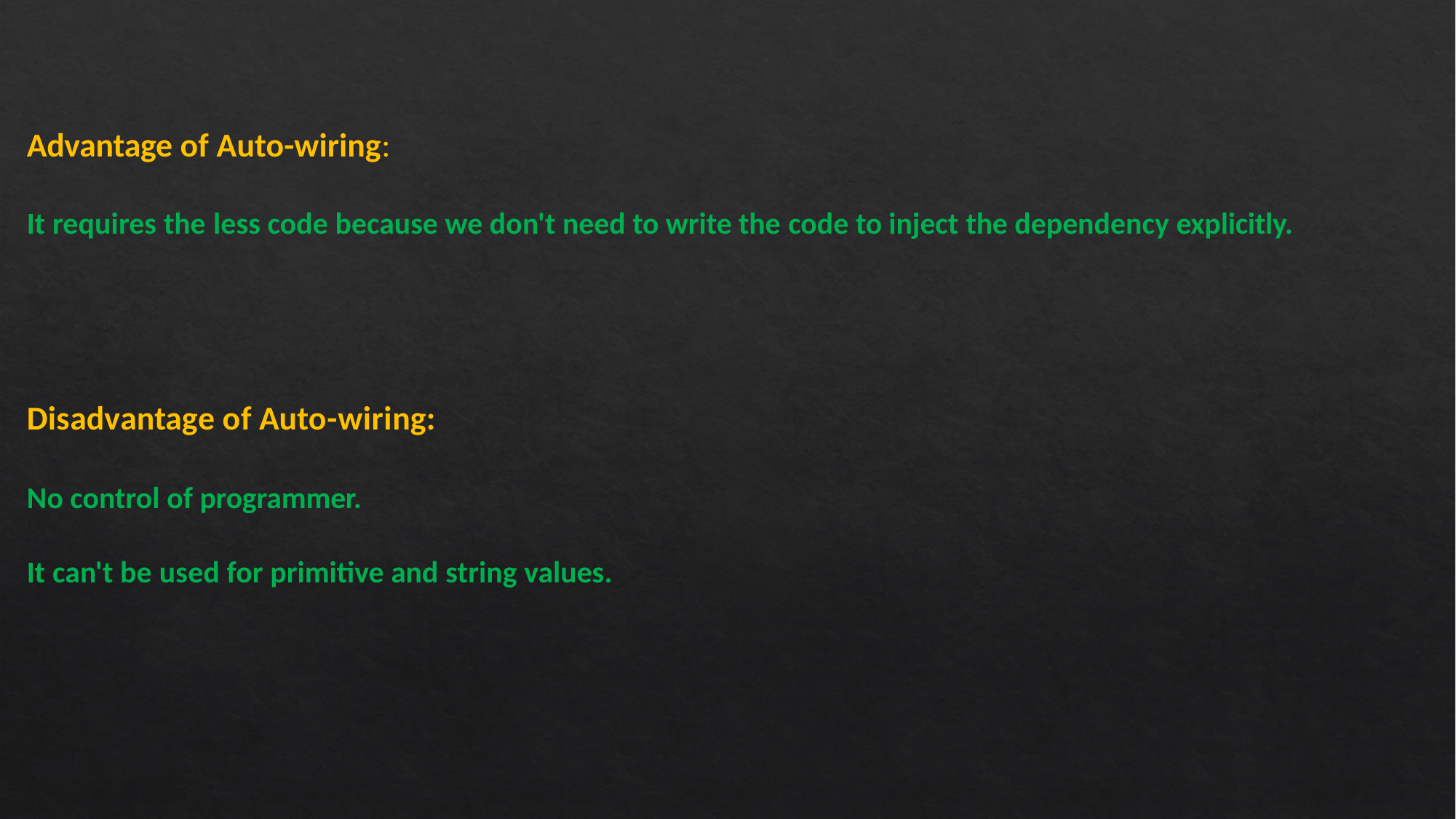

Advantage of Auto-wiring:

It requires the less code because we don't need to write the code to inject the dependency explicitly.

Disadvantage of Auto-wiring:

No control of programmer.

It can't be used for primitive and string values.